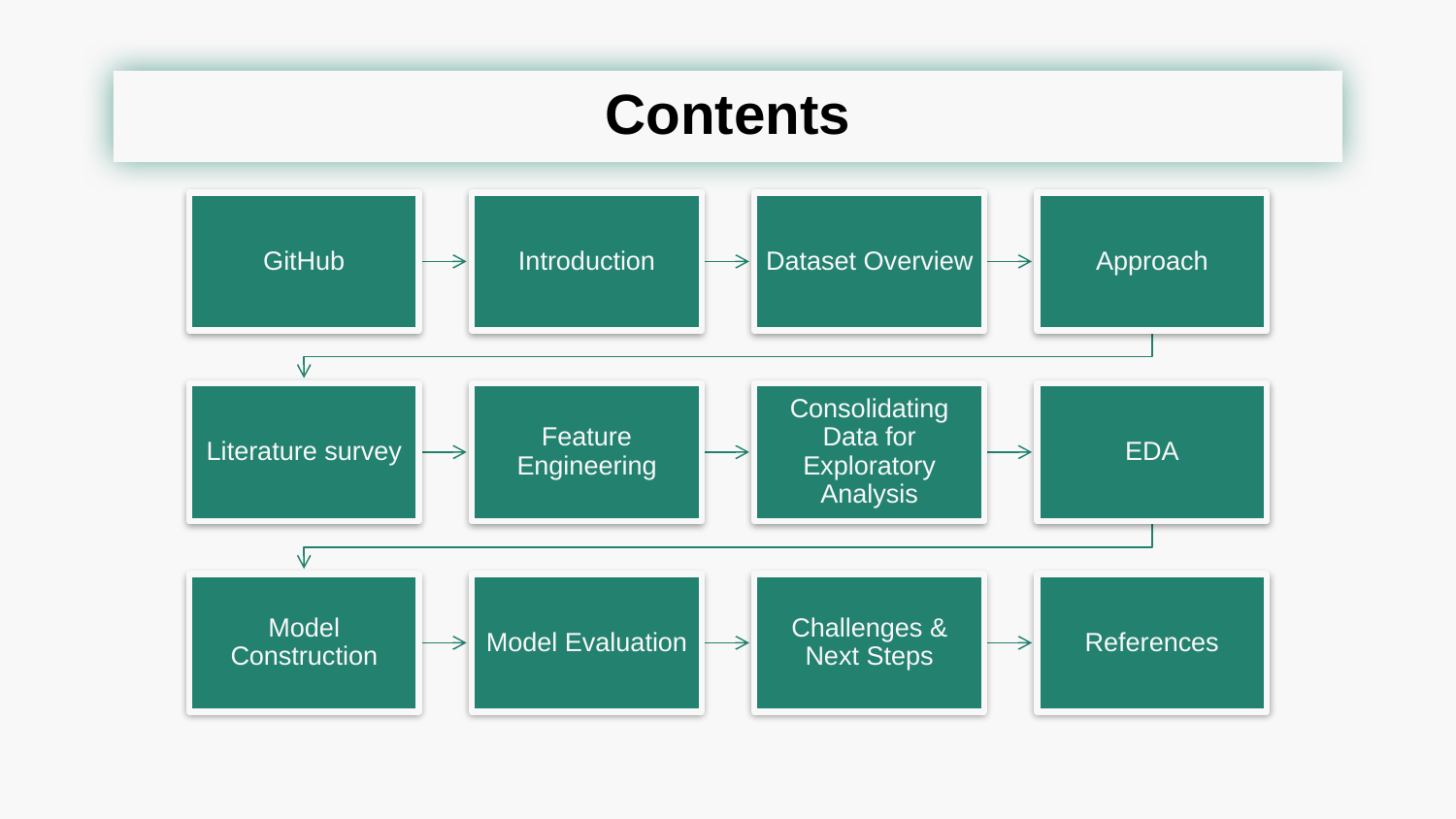

# Contents

GitHub

Introduction

Dataset Overview

Approach

Literature survey

Feature Engineering

Consolidating Data for Exploratory Analysis

EDA

Model Construction

Model Evaluation

Challenges & Next Steps
References